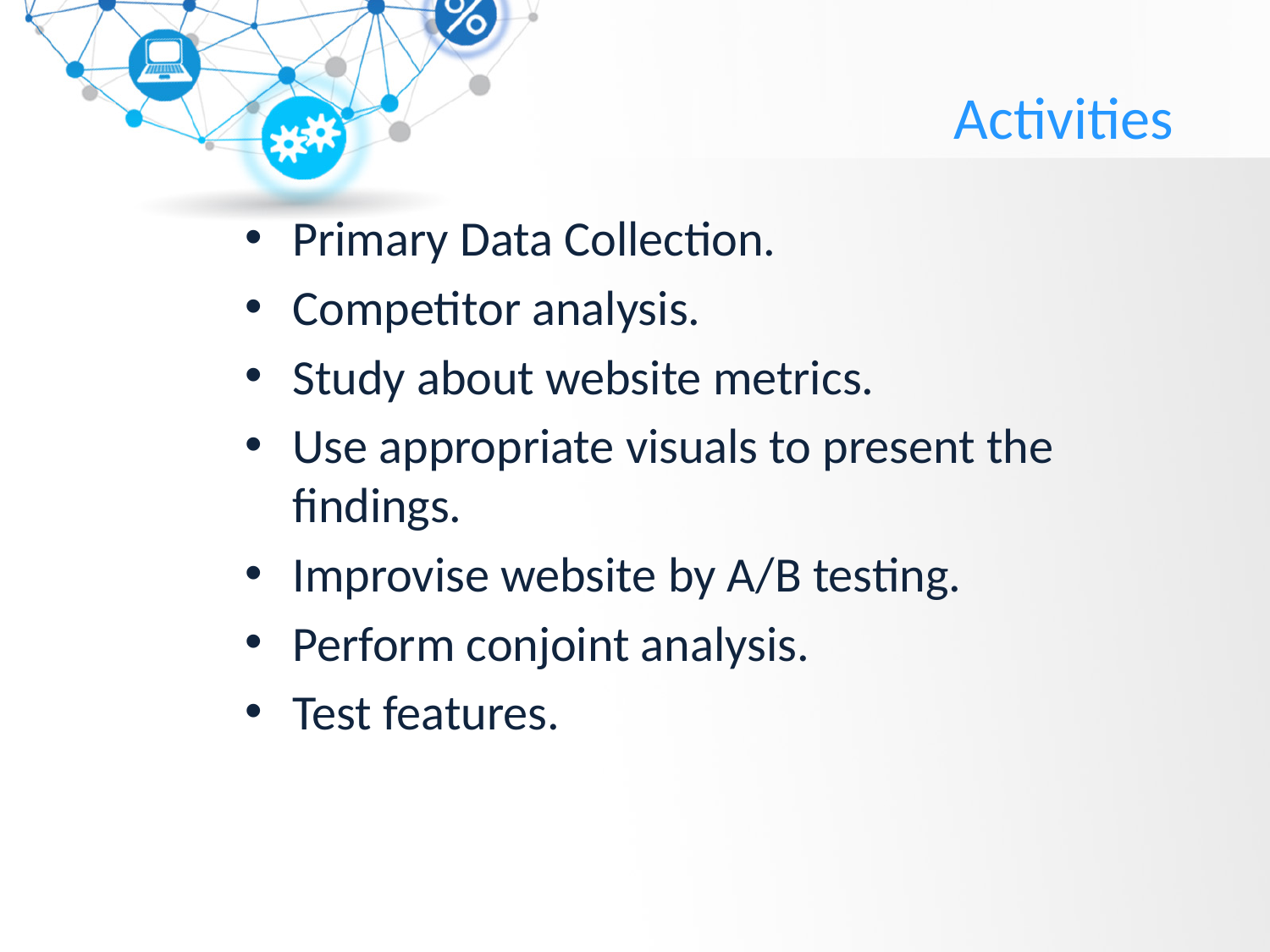

# Activities
Primary Data Collection.
Competitor analysis.
Study about website metrics.
Use appropriate visuals to present the findings.
Improvise website by A/B testing.
Perform conjoint analysis.
Test features.